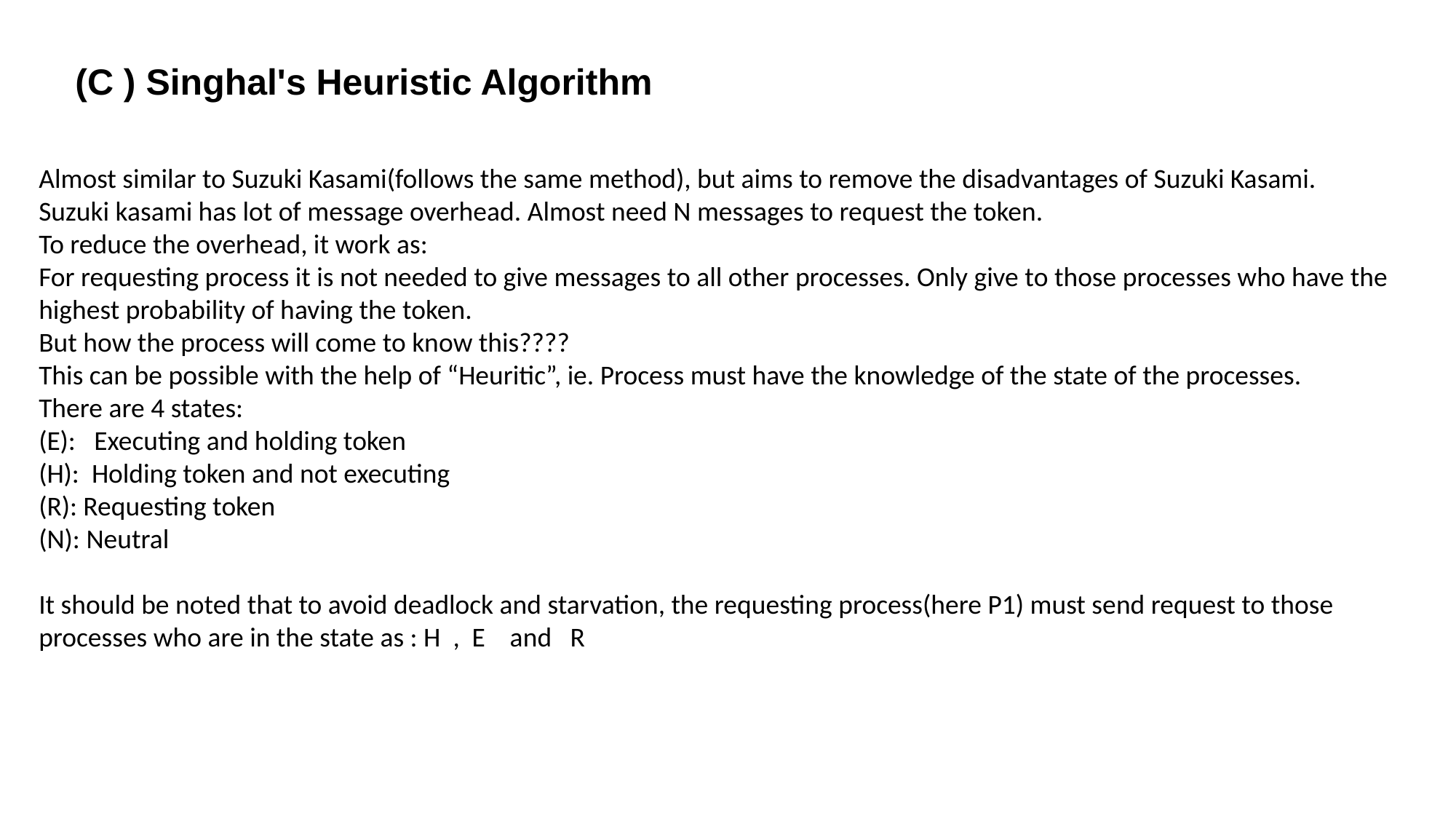

(C ) Singhal's Heuristic Algorithm
Almost similar to Suzuki Kasami(follows the same method), but aims to remove the disadvantages of Suzuki Kasami.
Suzuki kasami has lot of message overhead. Almost need N messages to request the token.
To reduce the overhead, it work as:
For requesting process it is not needed to give messages to all other processes. Only give to those processes who have the highest probability of having the token.
But how the process will come to know this????
This can be possible with the help of “Heuritic”, ie. Process must have the knowledge of the state of the processes.
There are 4 states:
(E):   Executing and holding token
(H):  Holding token and not executing
(R): Requesting token
(N): Neutral

It should be noted that to avoid deadlock and starvation, the requesting process(here P1) must send request to those processes who are in the state as : H  ,  E    and   R